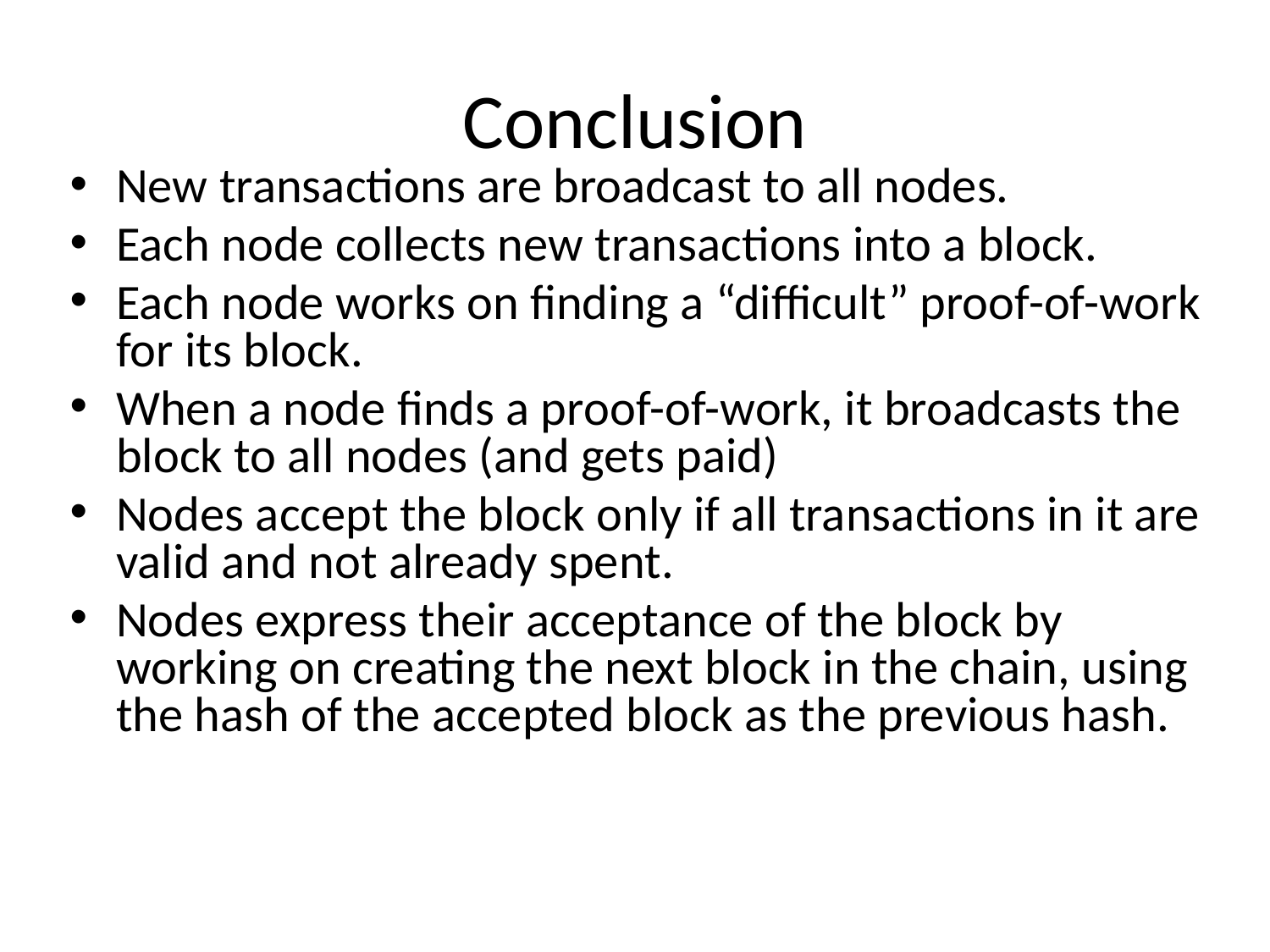

# Conclusion
New transactions are broadcast to all nodes.
Each node collects new transactions into a block.
Each node works on finding a “difficult” proof-of-work for its block.
When a node finds a proof-of-work, it broadcasts the block to all nodes (and gets paid)
Nodes accept the block only if all transactions in it are valid and not already spent.
Nodes express their acceptance of the block by working on creating the next block in the chain, using the hash of the accepted block as the previous hash.